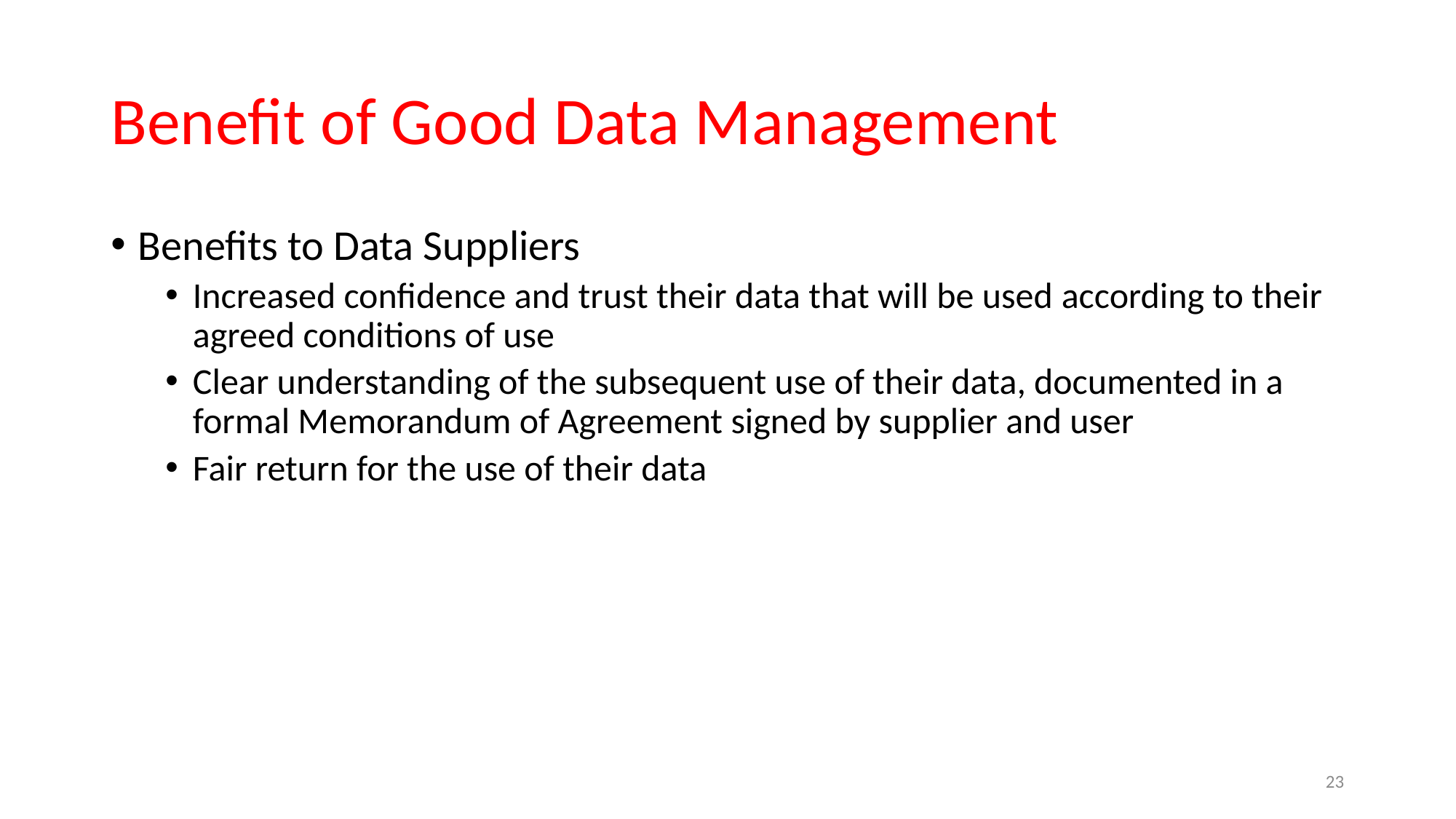

# Benefit of Good Data Management
Benefits to Data Suppliers
Increased confidence and trust their data that will be used according to their agreed conditions of use
Clear understanding of the subsequent use of their data, documented in a formal Memorandum of Agreement signed by supplier and user
Fair return for the use of their data

23